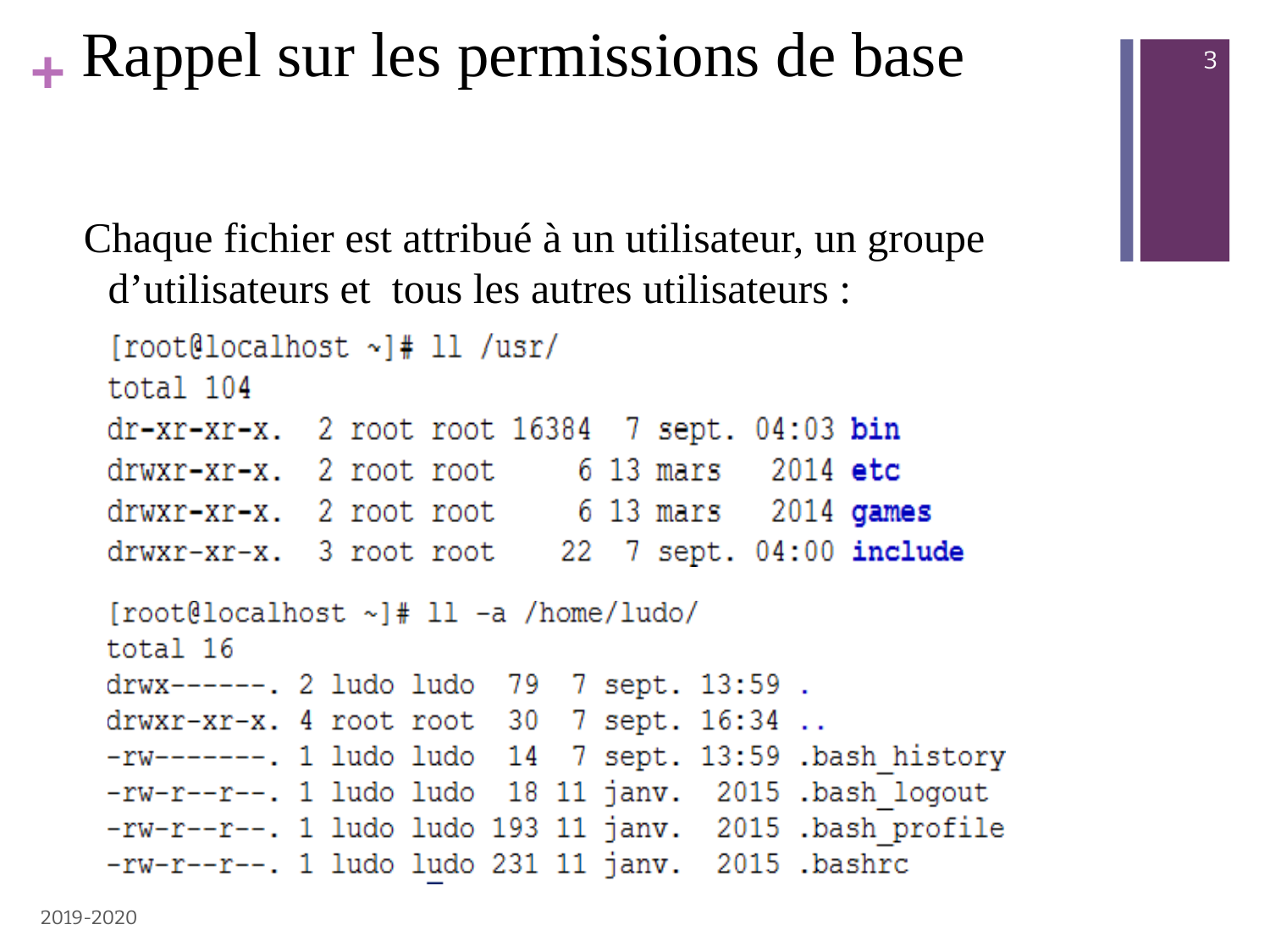

# Rappel sur les permissions de base
3
Chaque fichier est attribué à un utilisateur, un groupe d’utilisateurs et  tous les autres utilisateurs :

2019-2020